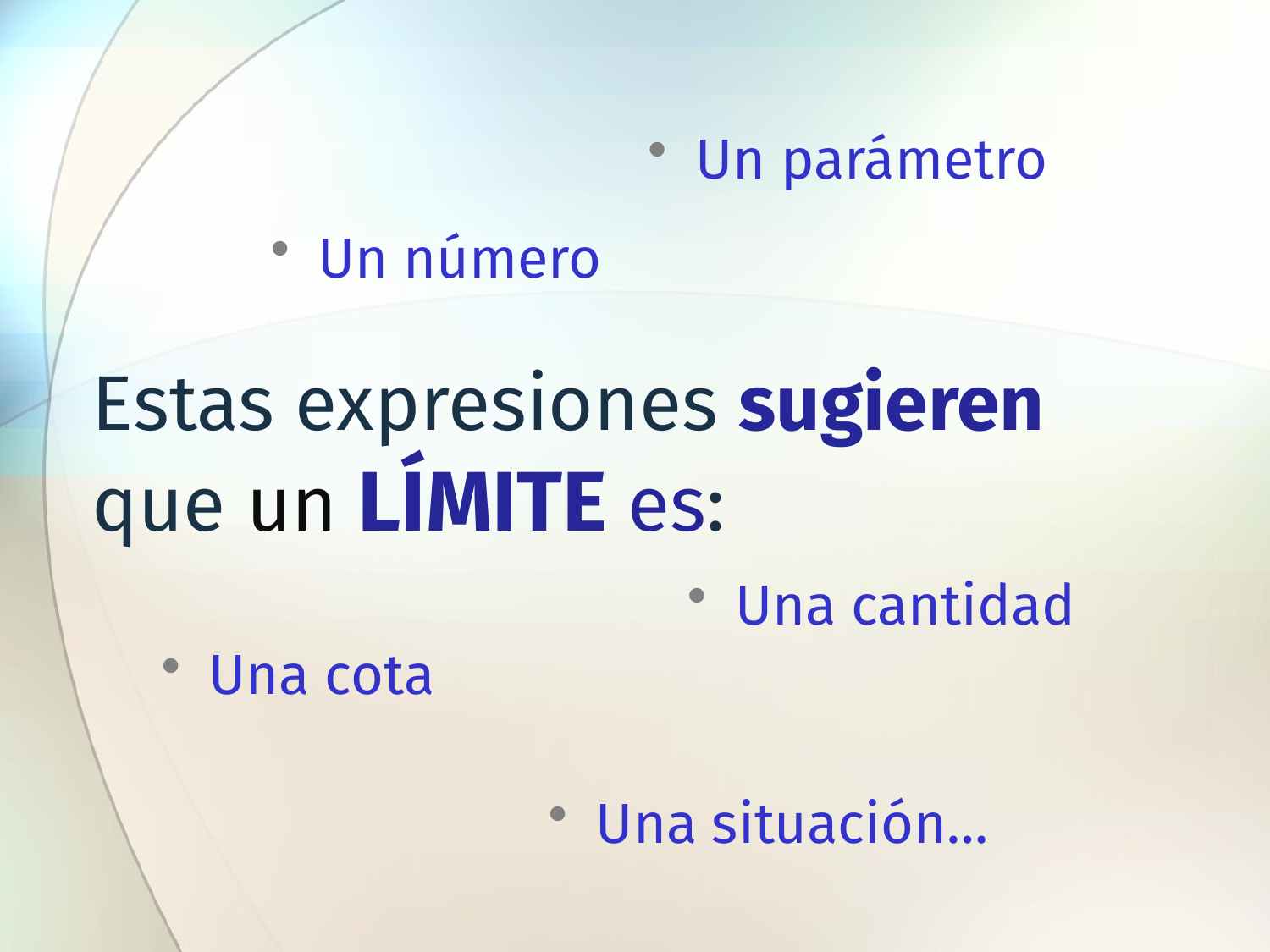

Un parámetro
Un número
# Estas expresiones sugieren que un LÍMITE es:
Una cantidad
Una cota
Una situación…